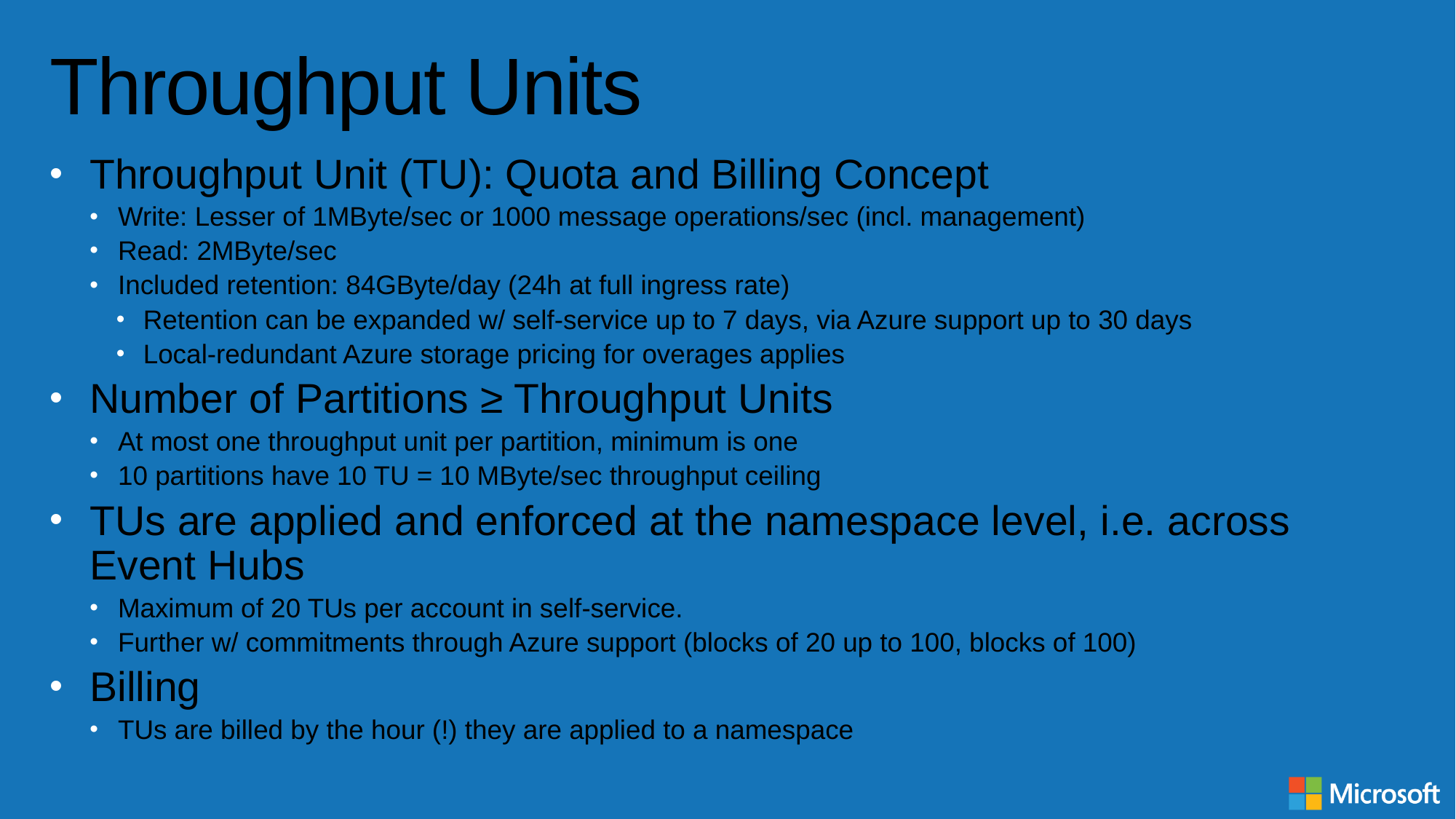

# Throughput Units
Throughput Unit (TU): Quota and Billing Concept
Write: Lesser of 1MByte/sec or 1000 message operations/sec (incl. management)
Read: 2MByte/sec
Included retention: 84GByte/day (24h at full ingress rate)
Retention can be expanded w/ self-service up to 7 days, via Azure support up to 30 days
Local-redundant Azure storage pricing for overages applies
Number of Partitions ≥ Throughput Units
At most one throughput unit per partition, minimum is one
10 partitions have 10 TU = 10 MByte/sec throughput ceiling
TUs are applied and enforced at the namespace level, i.e. across Event Hubs
Maximum of 20 TUs per account in self-service.
Further w/ commitments through Azure support (blocks of 20 up to 100, blocks of 100)
Billing
TUs are billed by the hour (!) they are applied to a namespace